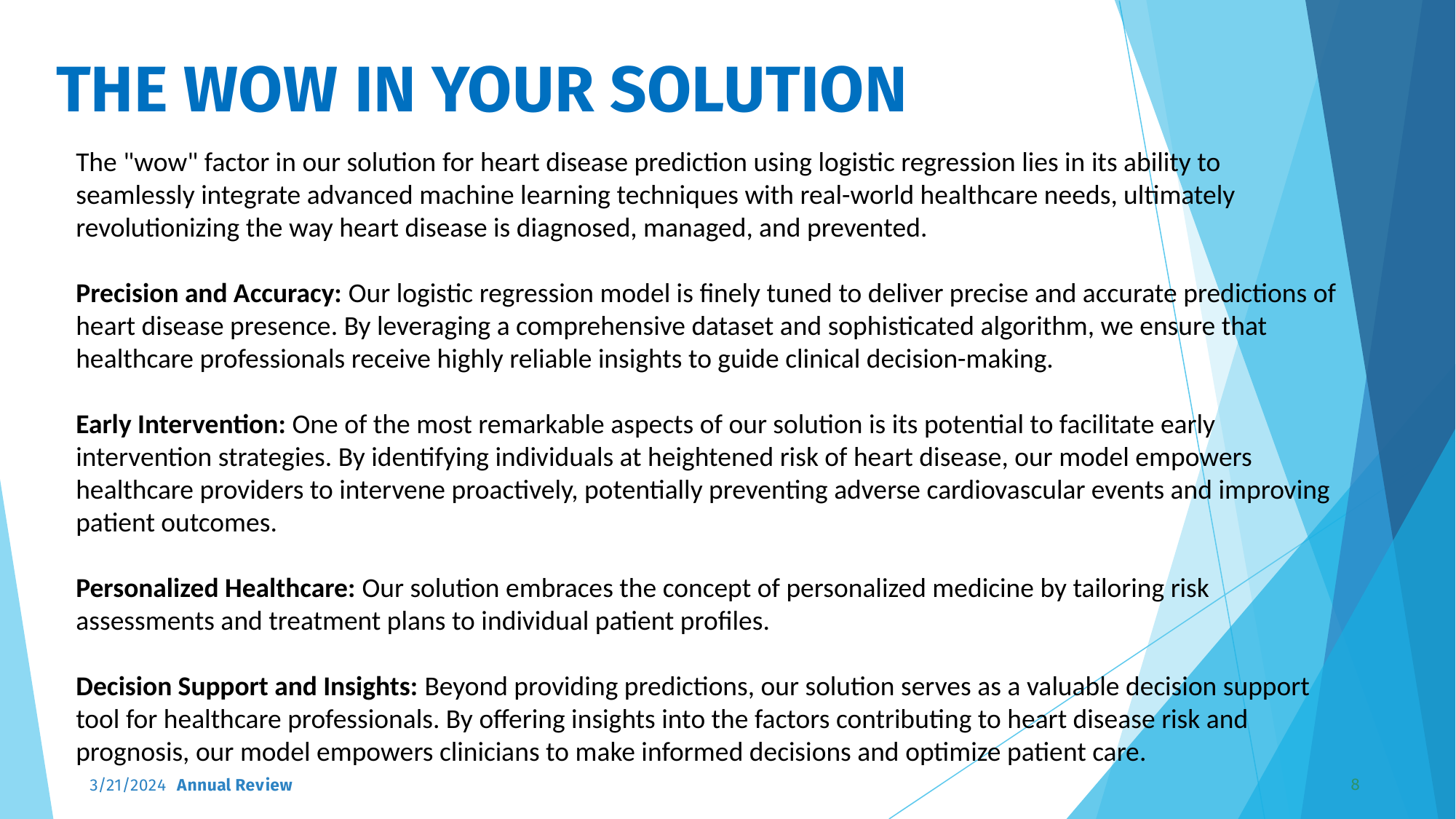

# THE WOW IN YOUR SOLUTION
The "wow" factor in our solution for heart disease prediction using logistic regression lies in its ability to seamlessly integrate advanced machine learning techniques with real-world healthcare needs, ultimately revolutionizing the way heart disease is diagnosed, managed, and prevented.

Precision and Accuracy: Our logistic regression model is finely tuned to deliver precise and accurate predictions of heart disease presence. By leveraging a comprehensive dataset and sophisticated algorithm, we ensure that healthcare professionals receive highly reliable insights to guide clinical decision-making.

Early Intervention: One of the most remarkable aspects of our solution is its potential to facilitate early intervention strategies. By identifying individuals at heightened risk of heart disease, our model empowers healthcare providers to intervene proactively, potentially preventing adverse cardiovascular events and improving patient outcomes.

Personalized Healthcare: Our solution embraces the concept of personalized medicine by tailoring risk assessments and treatment plans to individual patient profiles.

Decision Support and Insights: Beyond providing predictions, our solution serves as a valuable decision support tool for healthcare professionals. By offering insights into the factors contributing to heart disease risk and prognosis, our model empowers clinicians to make informed decisions and optimize patient care.
8
3/21/2024  Annual Review